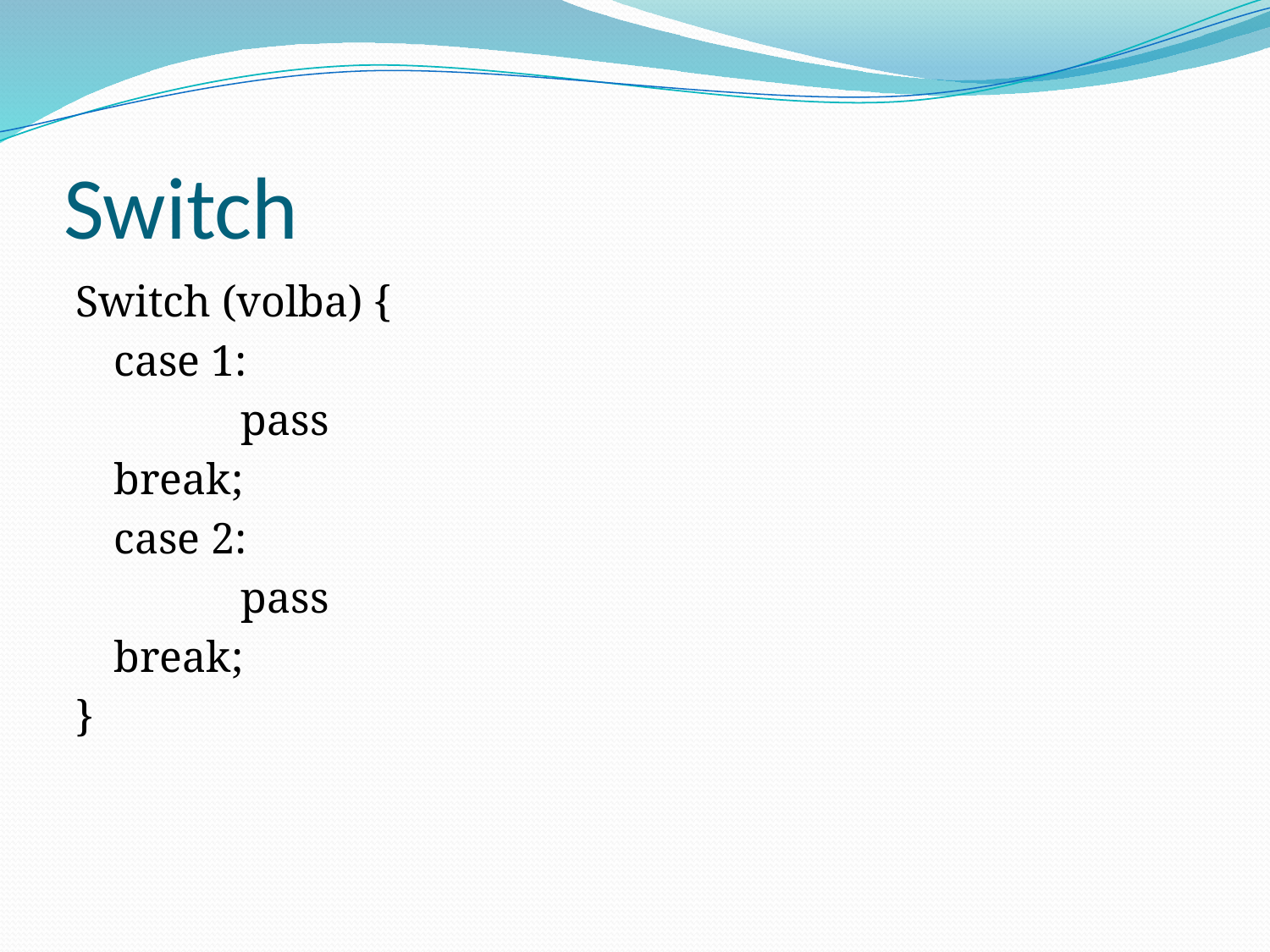

# Switch
Switch (volba) {
	case 1:
		pass
	break;
	case 2:
		pass
	break;
}